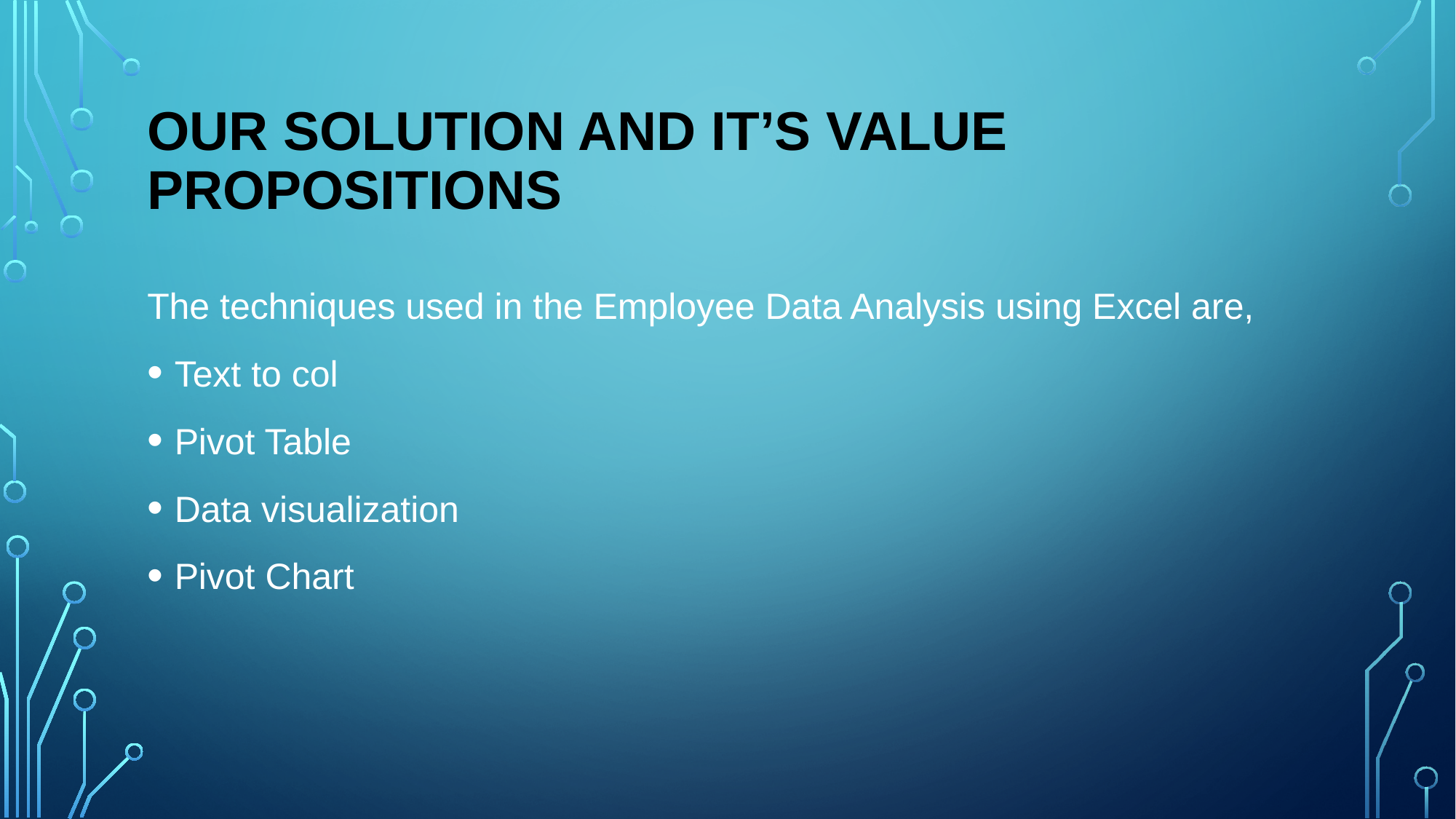

# Our solution and it’s value propositions
The techniques used in the Employee Data Analysis using Excel are,
Text to col
Pivot Table
Data visualization
Pivot Chart